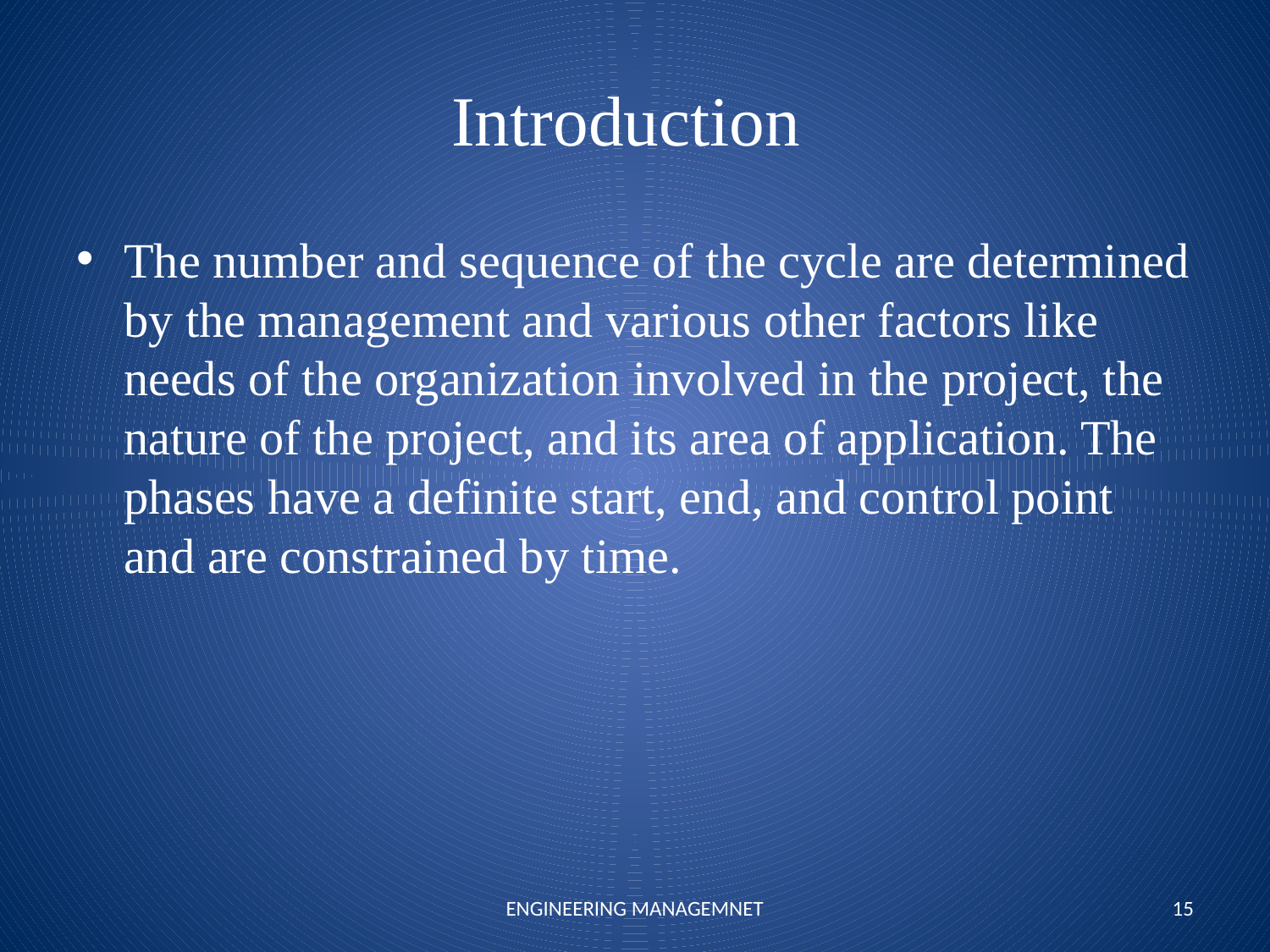

# Introduction
The number and sequence of the cycle are determined by the management and various other factors like needs of the organization involved in the project, the nature of the project, and its area of application. The phases have a definite start, end, and control point and are constrained by time.
ENGINEERING MANAGEMNET
15